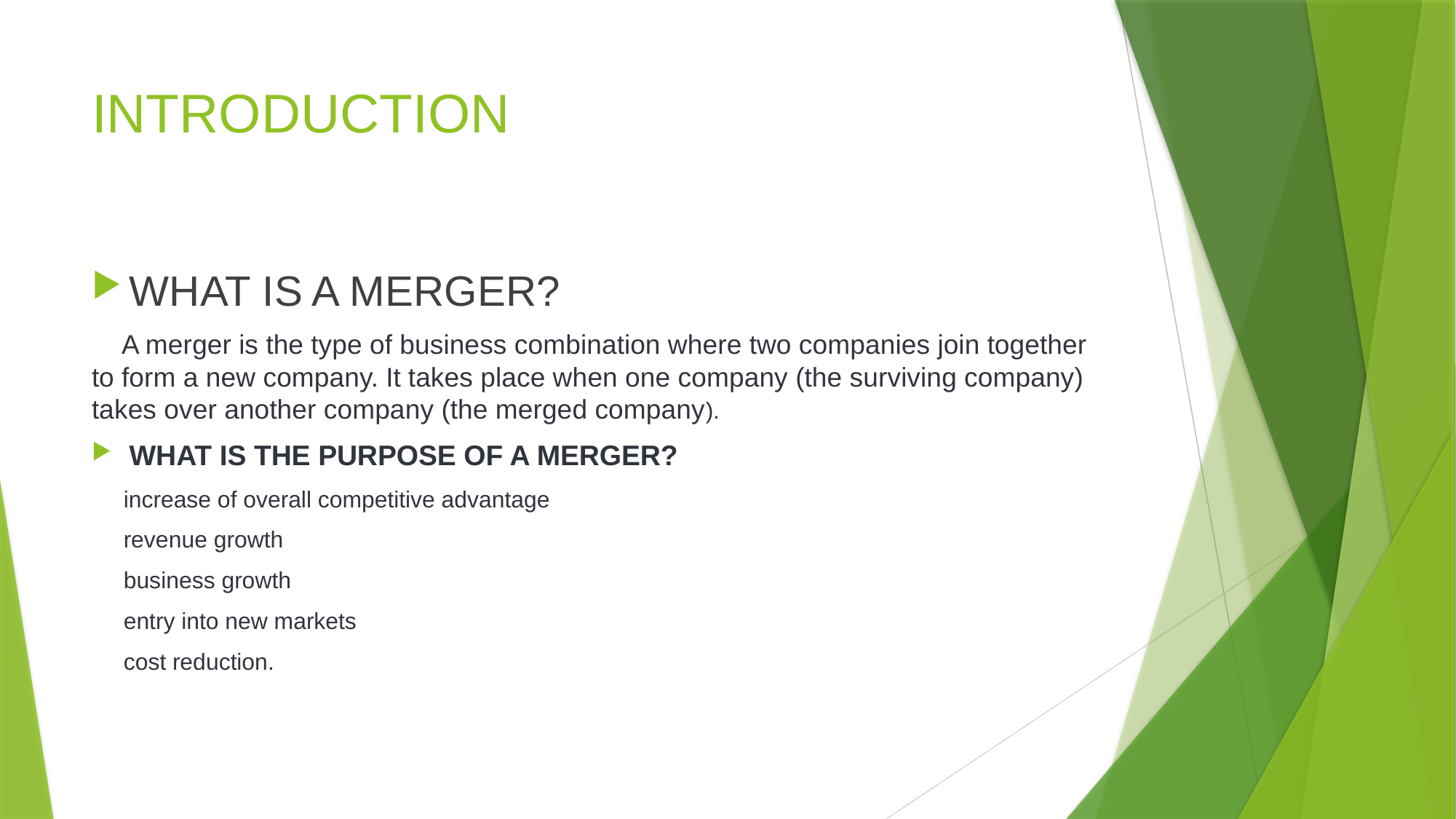

# INTRODUCTION
WHAT IS A MERGER?
    A merger is the type of business combination where two companies join together to form a new company. It takes place when one company (the surviving company) takes over another company (the merged company).
WHAT IS THE PURPOSE OF A MERGER?
     increase of overall competitive advantage
     revenue growth
     business growth
     entry into new markets
     cost reduction.